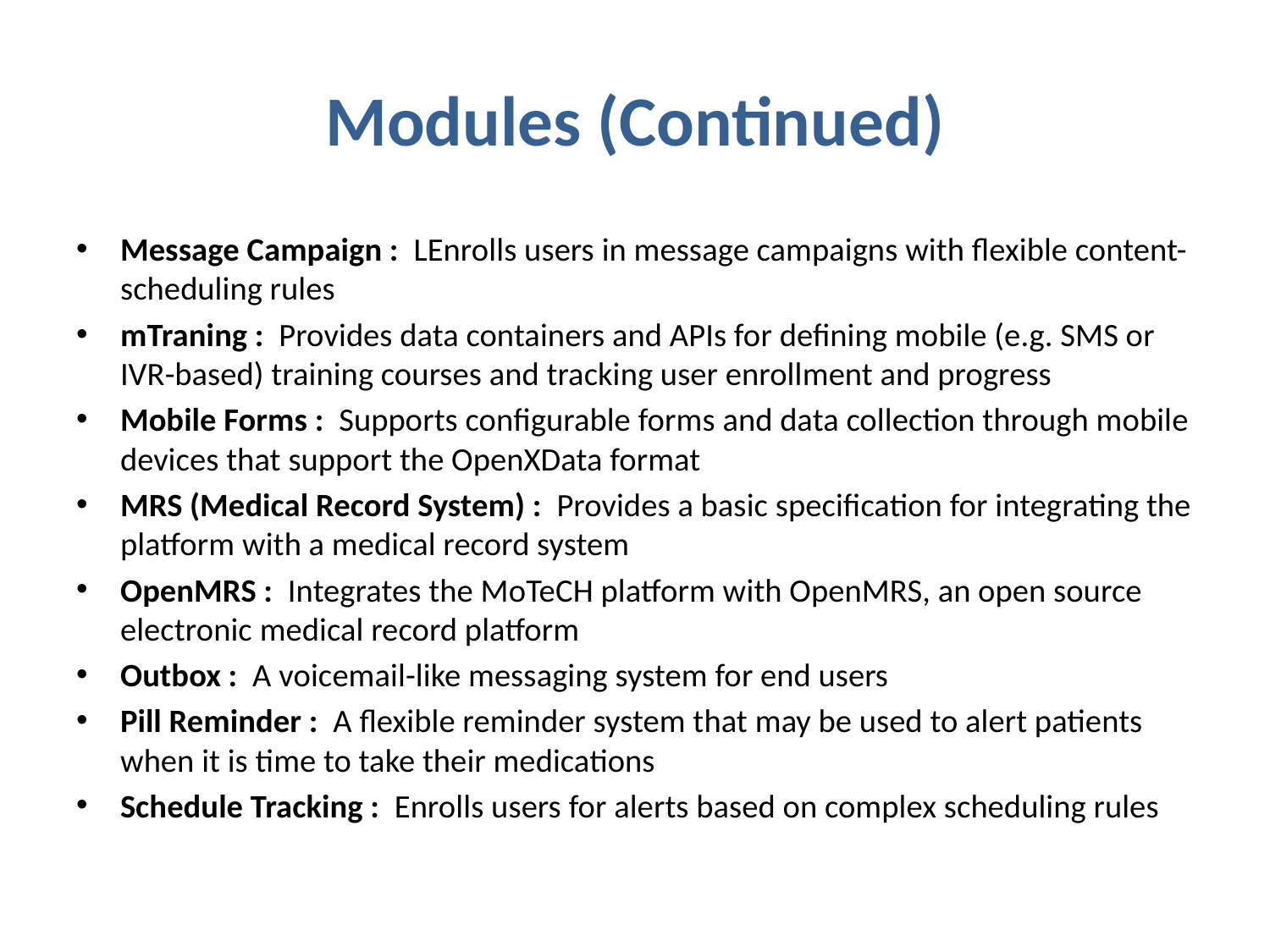

# Modules (Continued)
Message Campaign :  LEnrolls users in message campaigns with flexible content-scheduling rules
mTraning :  Provides data containers and APIs for defining mobile (e.g. SMS or IVR-based) training courses and tracking user enrollment and progress
Mobile Forms :  Supports configurable forms and data collection through mobile devices that support the OpenXData format
MRS (Medical Record System) :  Provides a basic specification for integrating the platform with a medical record system
OpenMRS :  Integrates the MoTeCH platform with OpenMRS, an open source electronic medical record platform
Outbox :  A voicemail-like messaging system for end users
Pill Reminder :  A flexible reminder system that may be used to alert patients when it is time to take their medications
Schedule Tracking :  Enrolls users for alerts based on complex scheduling rules